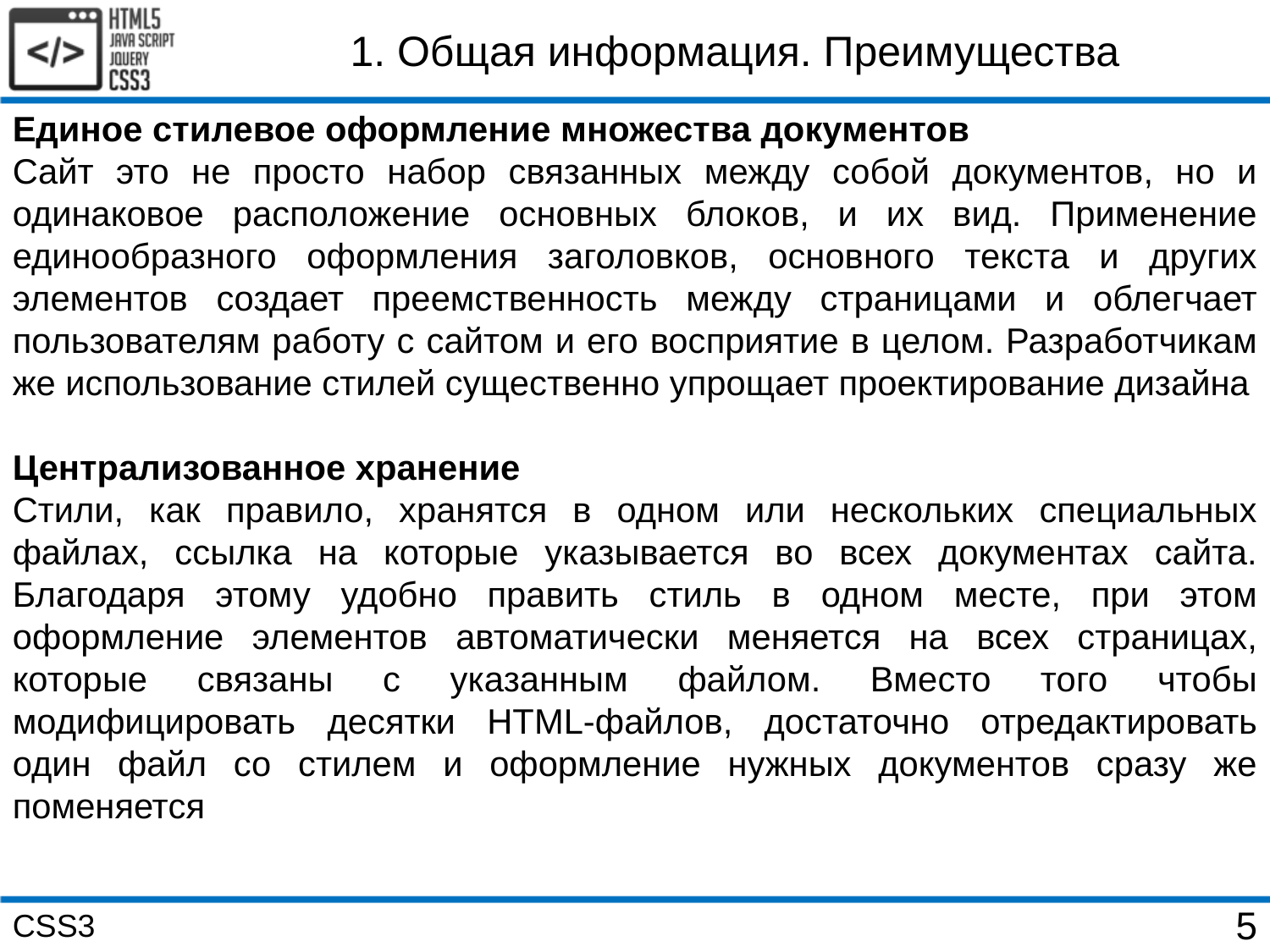

1. Общая информация. Преимущества
Единое стилевое оформление множества документов
Сайт это не просто набор связанных между собой документов, но и одинаковое расположение основных блоков, и их вид. Применение единообразного оформления заголовков, основного текста и других элементов создает преемственность между страницами и облегчает пользователям работу с сайтом и его восприятие в целом. Разработчикам же использование стилей существенно упрощает проектирование дизайна

Централизованное хранение
Стили, как правило, хранятся в одном или нескольких специальных файлах, ссылка на которые указывается во всех документах сайта. Благодаря этому удобно править стиль в одном месте, при этом оформление элементов автоматически меняется на всех страницах, которые связаны с указанным файлом. Вместо того чтобы модифицировать десятки HTML-файлов, достаточно отредактировать один файл со стилем и оформление нужных документов сразу же поменяется
CSS3
5